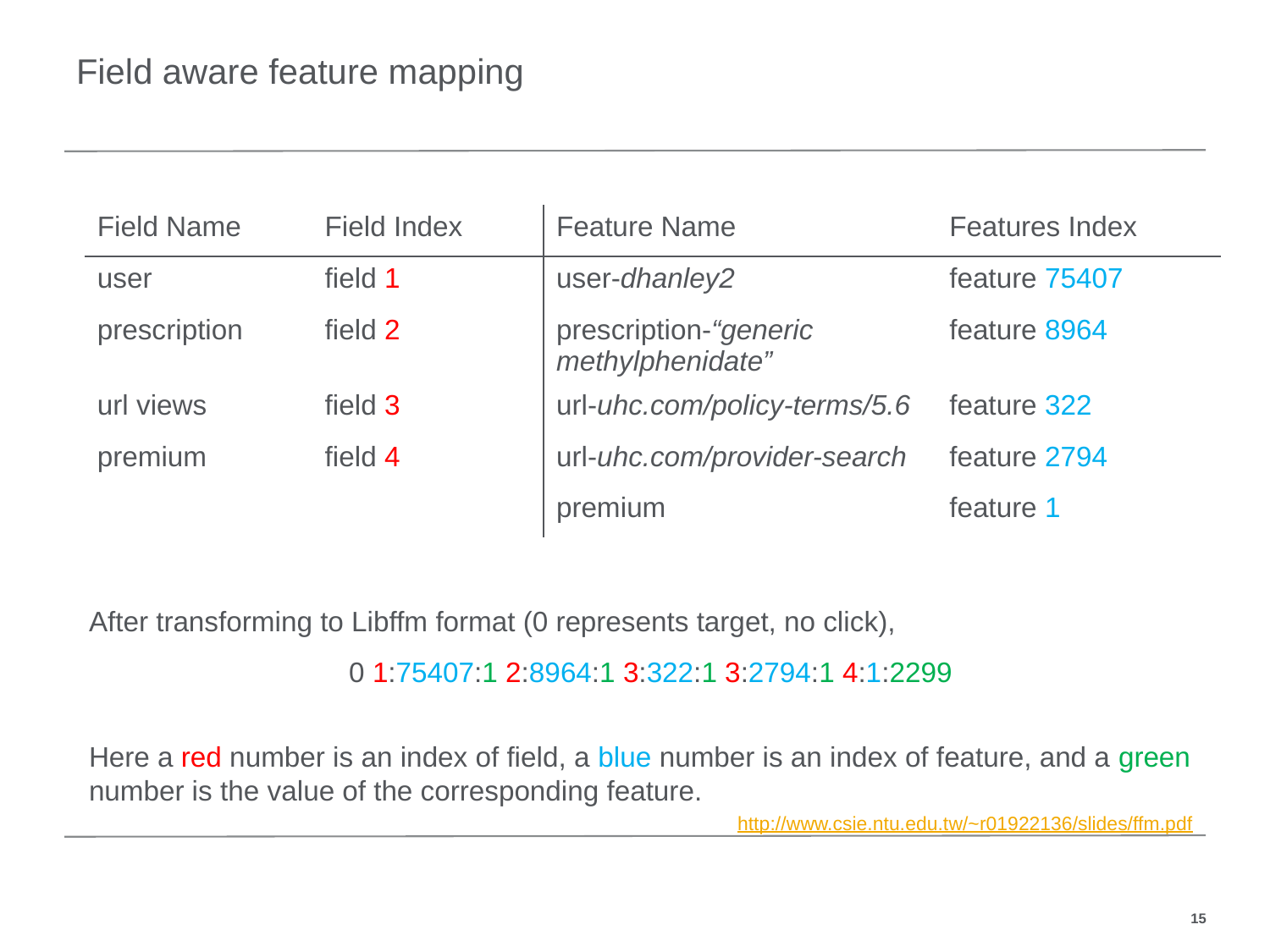

# Field aware feature mapping
| Field Name | Field Index | Feature Name | Features Index |
| --- | --- | --- | --- |
| user | field 1 | user-dhanley2 | feature 75407 |
| prescription | field 2 | prescription-“generic methylphenidate” | feature 8964 |
| url views | field 3 | url-uhc.com/policy-terms/5.6 | feature 322 |
| premium | field 4 | url-uhc.com/provider-search | feature 2794 |
|  |  | premium | feature 1 |
After transforming to Libffm format (0 represents target, no click),
0 1:75407:1 2:8964:1 3:322:1 3:2794:1 4:1:2299

Here a red number is an index of field, a blue number is an index of feature, and a green number is the value of the corresponding feature.

http://www.csie.ntu.edu.tw/~r01922136/slides/ffm.pdf